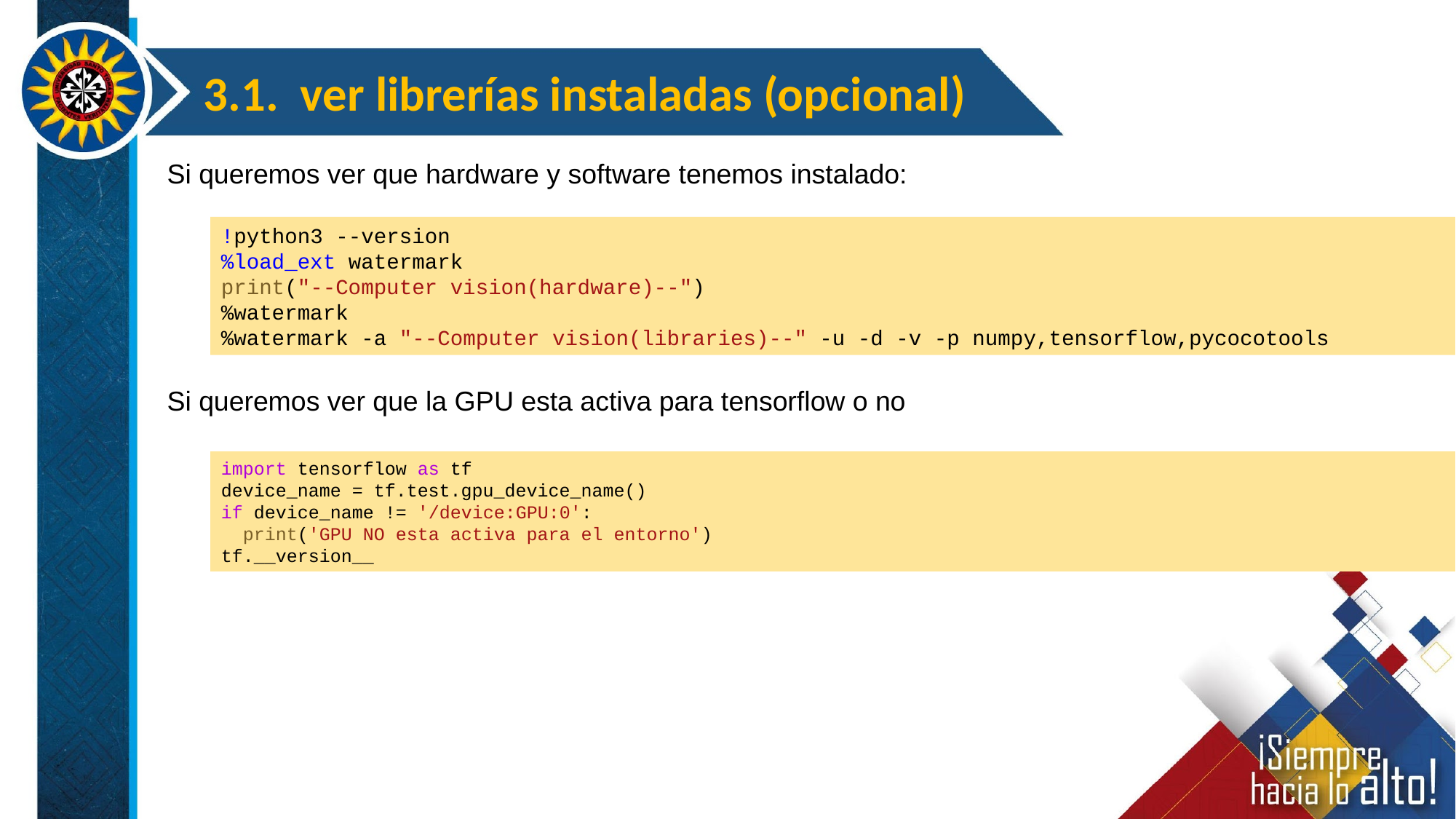

3.1.  ver librerías instaladas (opcional)
Si queremos ver que hardware y software tenemos instalado:
!python3 --version
%load_ext watermark
print("--Computer vision(hardware)--")
%watermark
%watermark -a "--Computer vision(libraries)--" -u -d -v -p numpy,tensorflow,pycocotools
Si queremos ver que la GPU esta activa para tensorflow o no
import tensorflow as tf
device_name = tf.test.gpu_device_name()
if device_name != '/device:GPU:0':
  print('GPU NO esta activa para el entorno')
tf.__version__